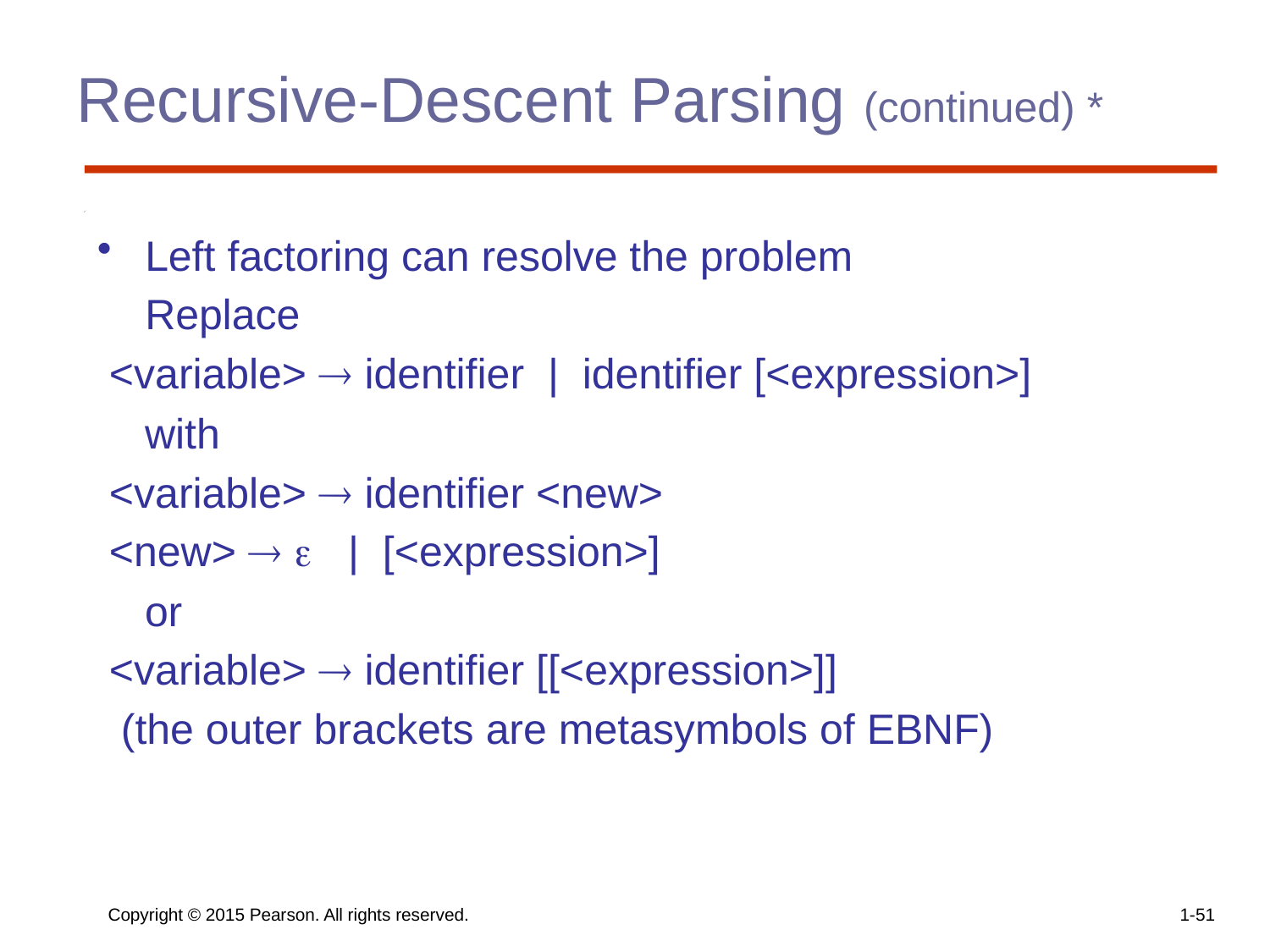

# Recursive-Descent Parsing (continued) *
Left factoring can resolve the problem
	Replace
 <variable> → identifier  |  identifier [<expression>]
    with
 <variable> → identifier <new>
 <new> → ε   |  [<expression>]
    or
 <variable> → identifier [[<expression>]]
  (the outer brackets are metasymbols of EBNF)
Copyright © 2015 Pearson. All rights reserved.
1-51